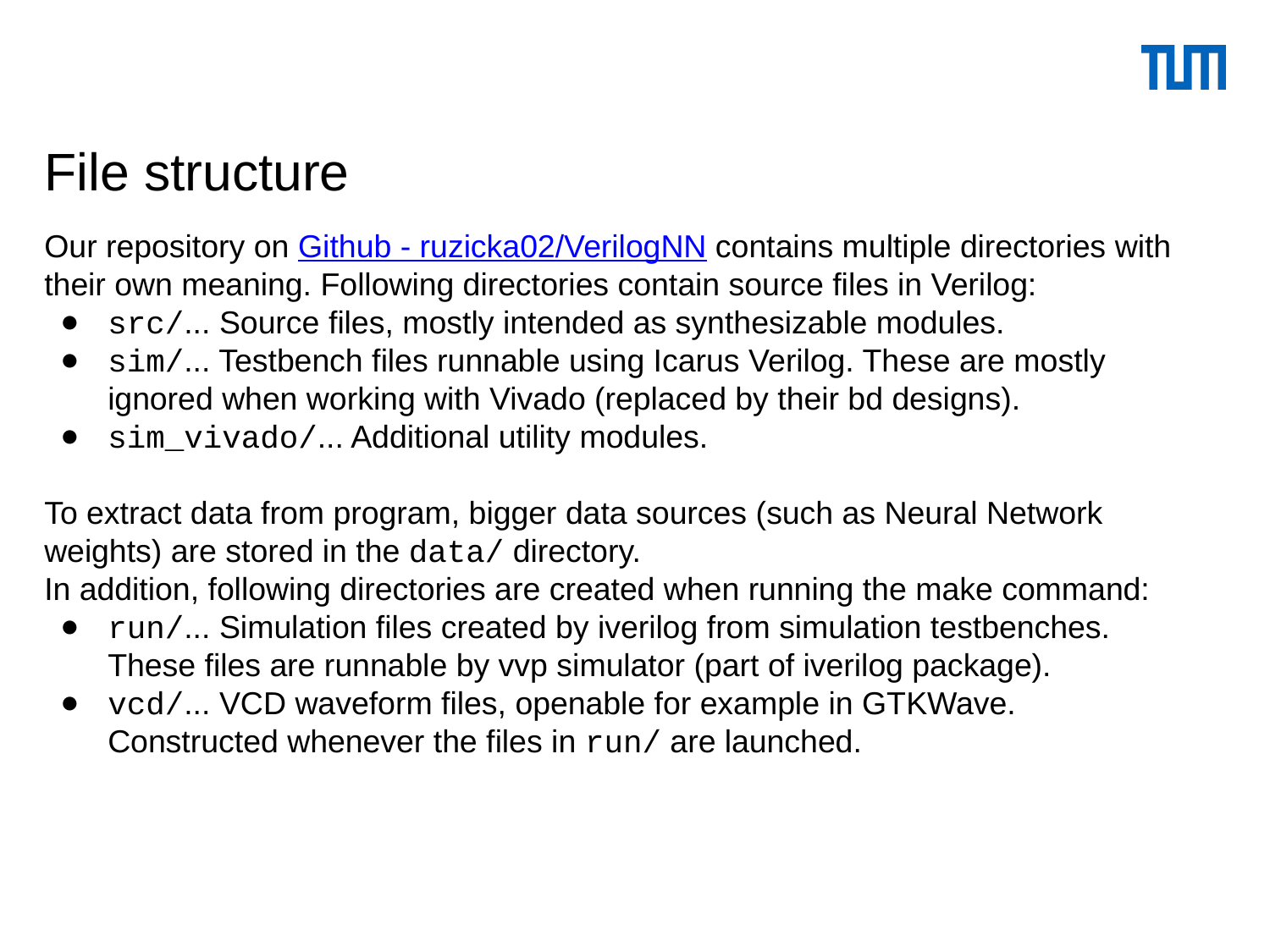

File structure
Our repository on Github - ruzicka02/VerilogNN contains multiple directories with their own meaning. Following directories contain source files in Verilog:
src/... Source files, mostly intended as synthesizable modules.
sim/... Testbench files runnable using Icarus Verilog. These are mostly ignored when working with Vivado (replaced by their bd designs).
sim_vivado/... Additional utility modules.

To extract data from program, bigger data sources (such as Neural Network weights) are stored in the data/ directory.
In addition, following directories are created when running the make command:
run/... Simulation files created by iverilog from simulation testbenches. These files are runnable by vvp simulator (part of iverilog package).
vcd/... VCD waveform files, openable for example in GTKWave. Constructed whenever the files in run/ are launched.